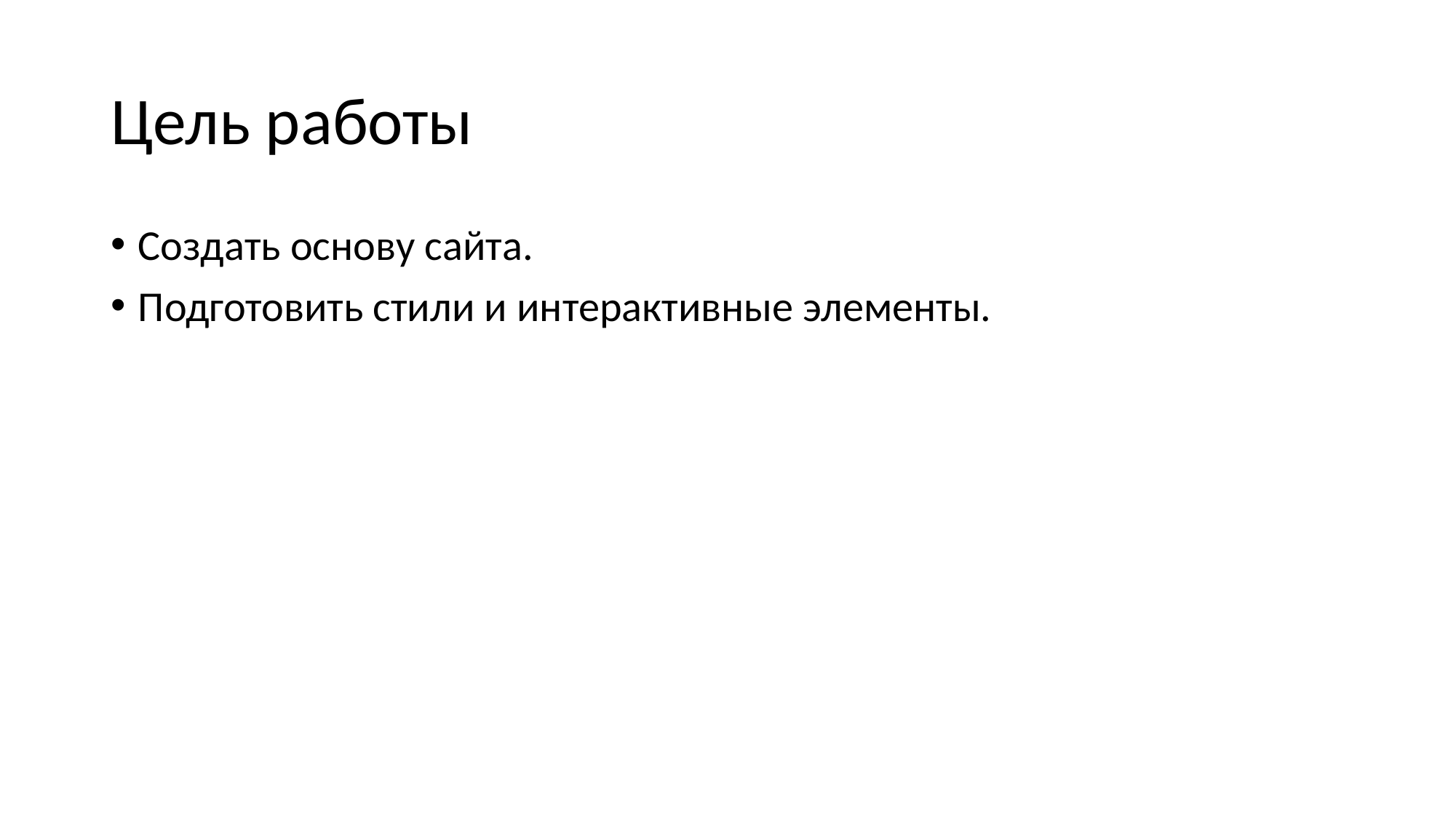

# Цель работы
Создать основу сайта.
Подготовить стили и интерактивные элементы.